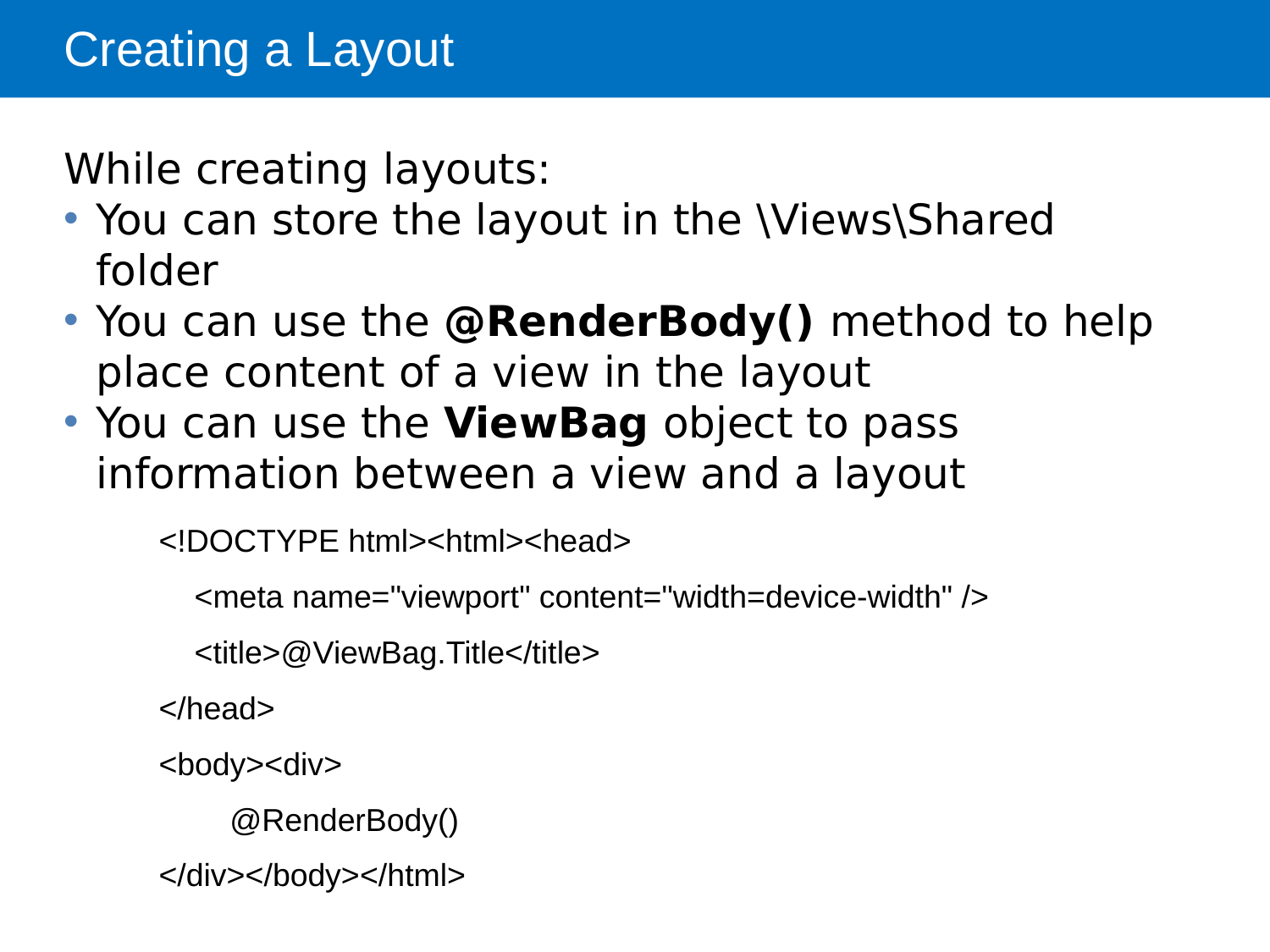

# Creating a Layout
While creating layouts:
You can store the layout in the \Views\Shared folder
You can use the @RenderBody() method to help place content of a view in the layout
You can use the ViewBag object to pass information between a view and a layout

<!DOCTYPE html><html><head>
    <meta name="viewport" content="width=device-width" />
    <title>@ViewBag.Title</title>
</head>
<body><div>
        @RenderBody()
</div></body></html>